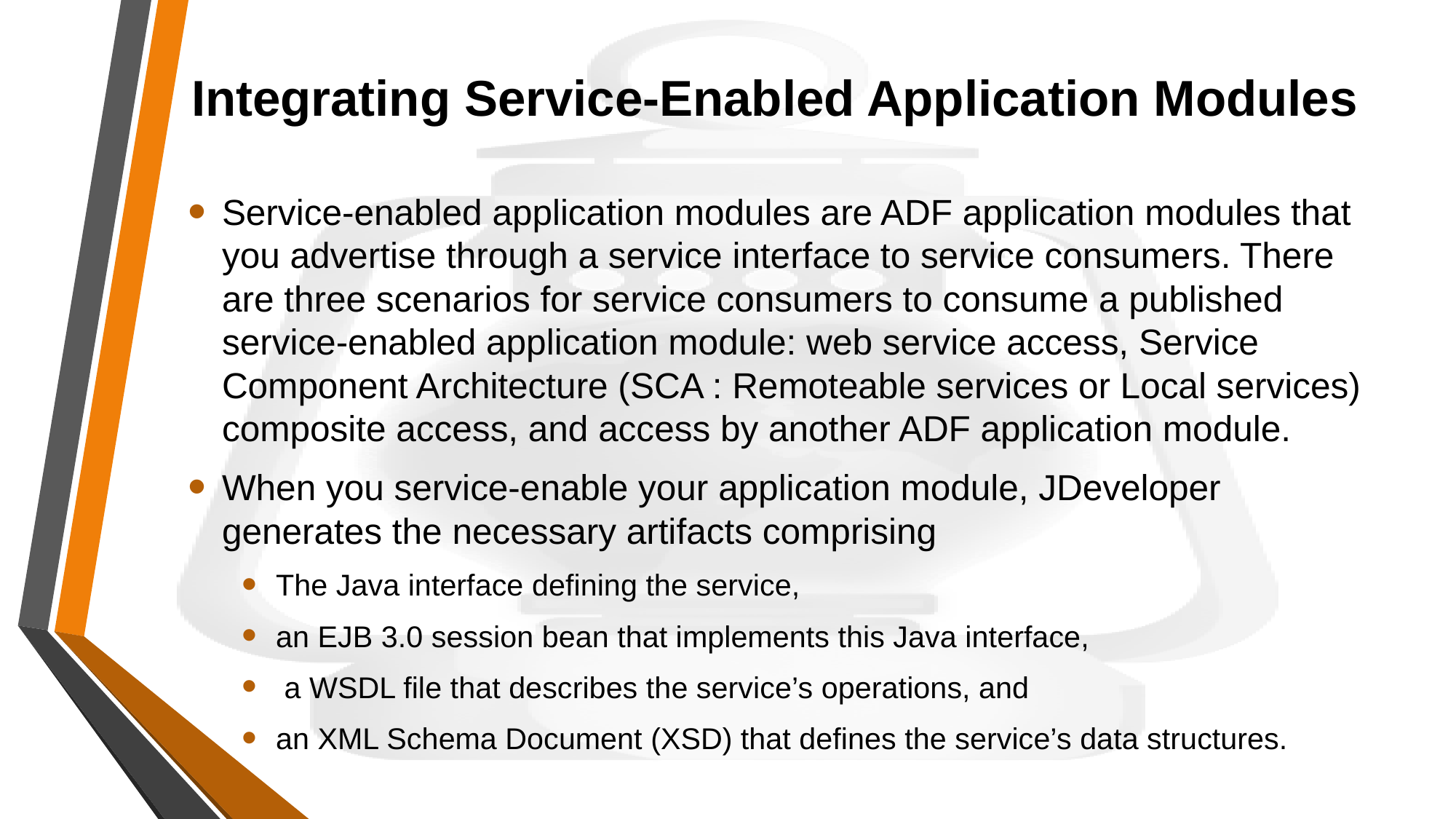

# Integrating Service-Enabled Application Modules
Service-enabled application modules are ADF application modules that you advertise through a service interface to service consumers. There are three scenarios for service consumers to consume a published service-enabled application module: web service access, Service Component Architecture (SCA : Remoteable services or Local services) composite access, and access by another ADF application module.
When you service-enable your application module, JDeveloper generates the necessary artifacts comprising
The Java interface defining the service,
an EJB 3.0 session bean that implements this Java interface,
 a WSDL file that describes the service’s operations, and
an XML Schema Document (XSD) that defines the service’s data structures.